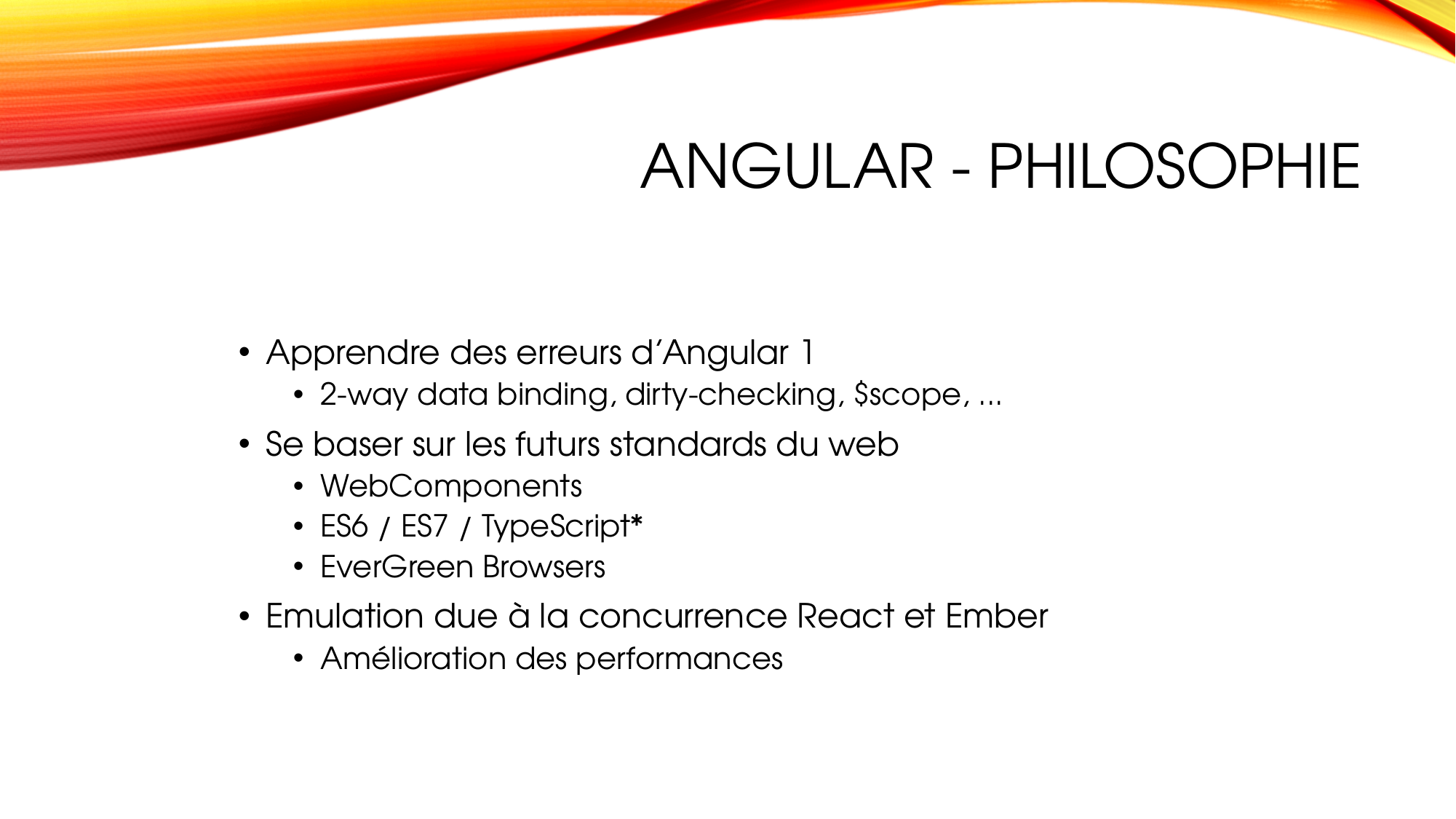

# Angular - Philosophie

Apprendre des erreurs d’Angular 1
2-way data binding, dirty-checking, $scope, ...
Se baser sur les futurs standards du web
WebComponents
ES6 / ES7 / TypeScript*
EverGreen Browsers
Emulation due à la concurrence React et Ember
Amélioration des performances